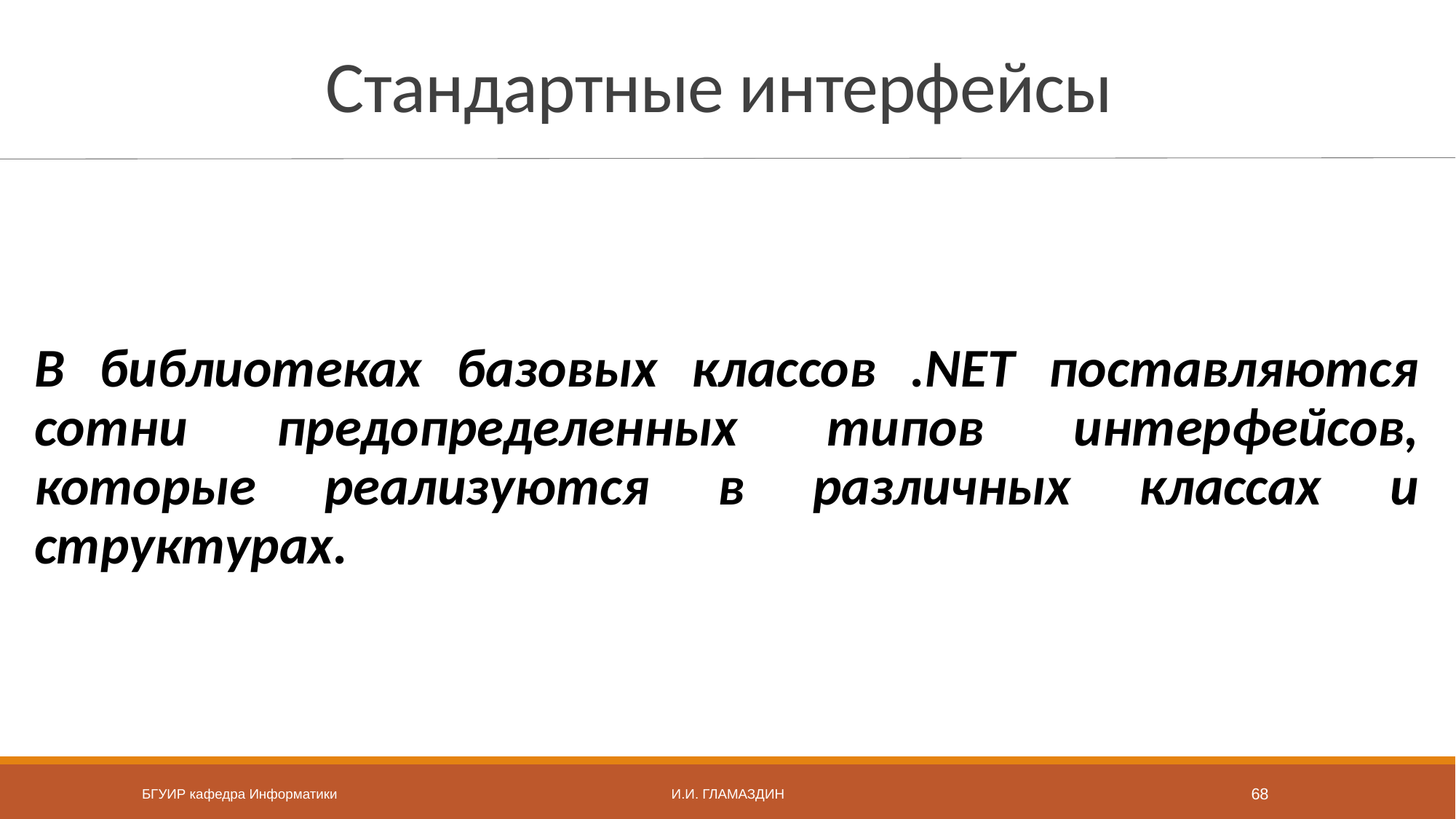

# Стандартные интерфейсы
В библиотеках базовых классов .NET поставляются сотни предопределенных типов интерфейсов, которые реализуются в различных классах и структурах.
БГУИР кафедра Информатики
И.И. Гламаздин
68